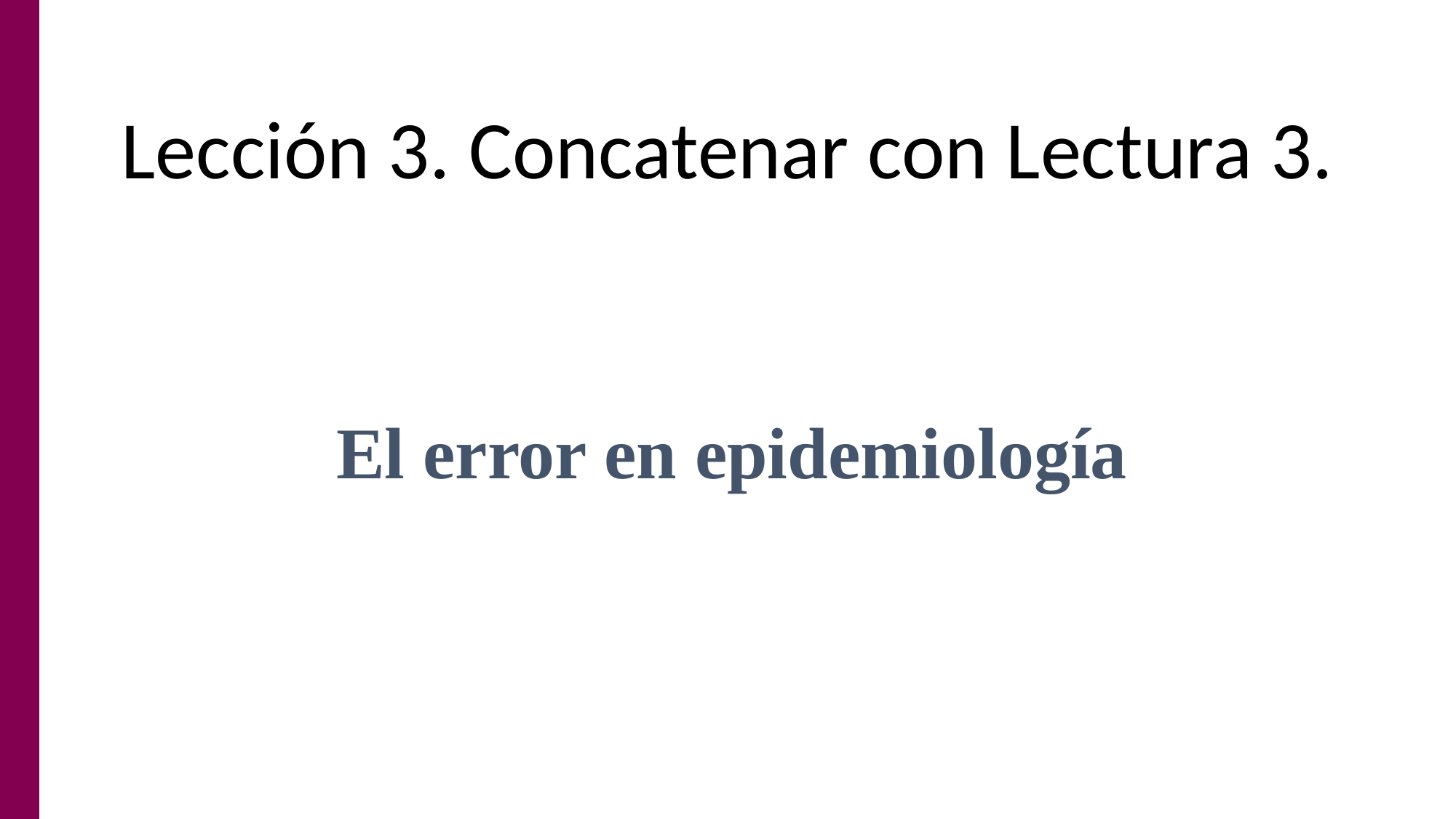

Lección 3. Concatenar con Lectura 3.
El error en epidemiología